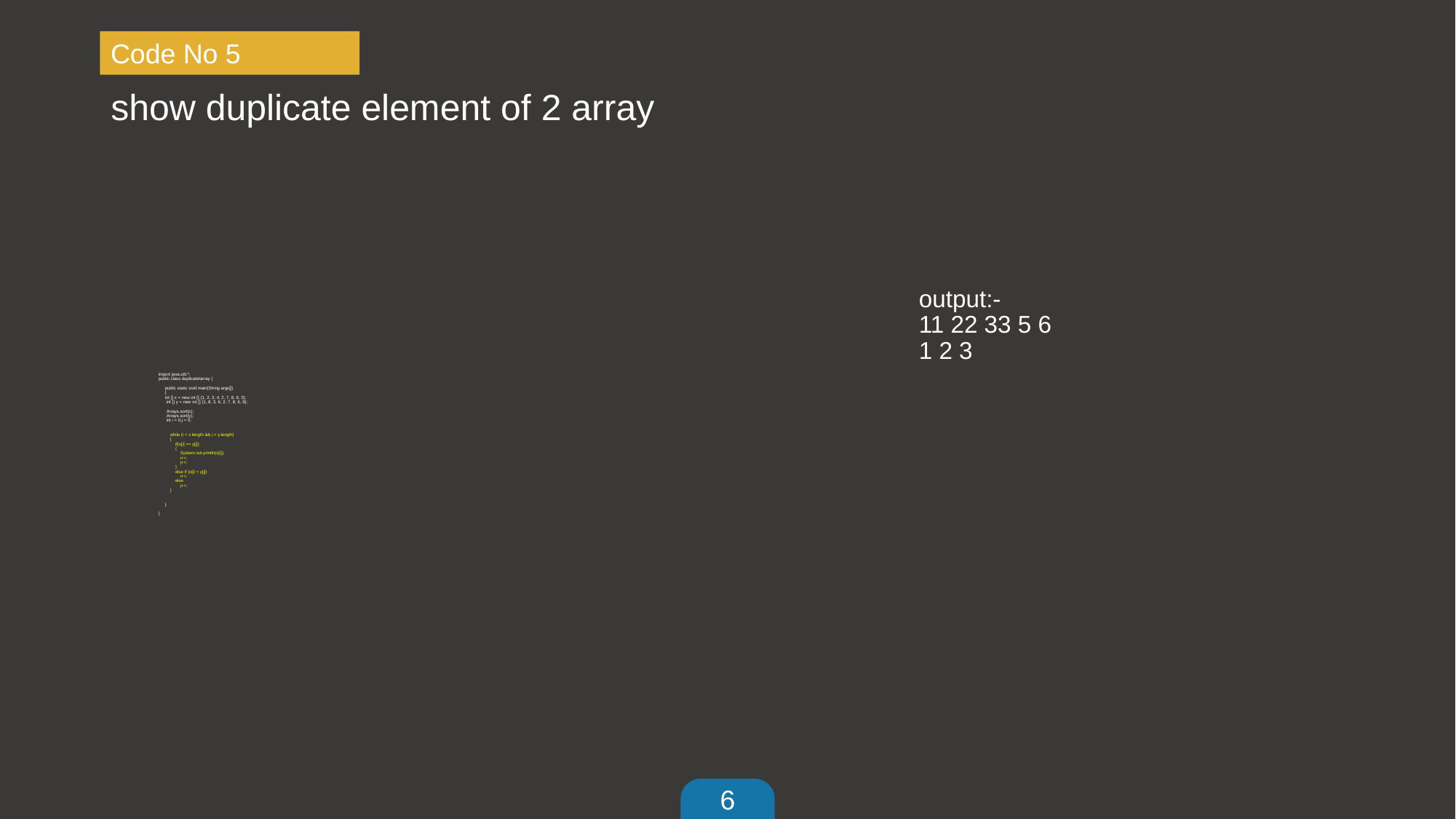

# show duplicate element of 2 array
Code No 5
output:-
11 22 33 5 6
1 2 3
import java.util.*;
public class duplicatetarray {

	public static void main(String args[])
	{
		int [] x = new int [] {1, 2, 3, 4, 2, 7, 8, 8, 3};
		 int [] y = new int [] {1, 8, 3, 6, 2, 7, 8, 6, 9};

		 Arrays.sort(x);
		 Arrays.sort(y);
		 int i = 0,j = 0;

		    while (i < x.length && j < y.length)
		    {
		        if(x[i] == y[j])
		        {
		            System.out.println(x[i]);
		            i++;
		            j++;
		        }
		        else if (x[i] < y[j])
		            i++;
		        else
		            j++;
		    }

	}

}